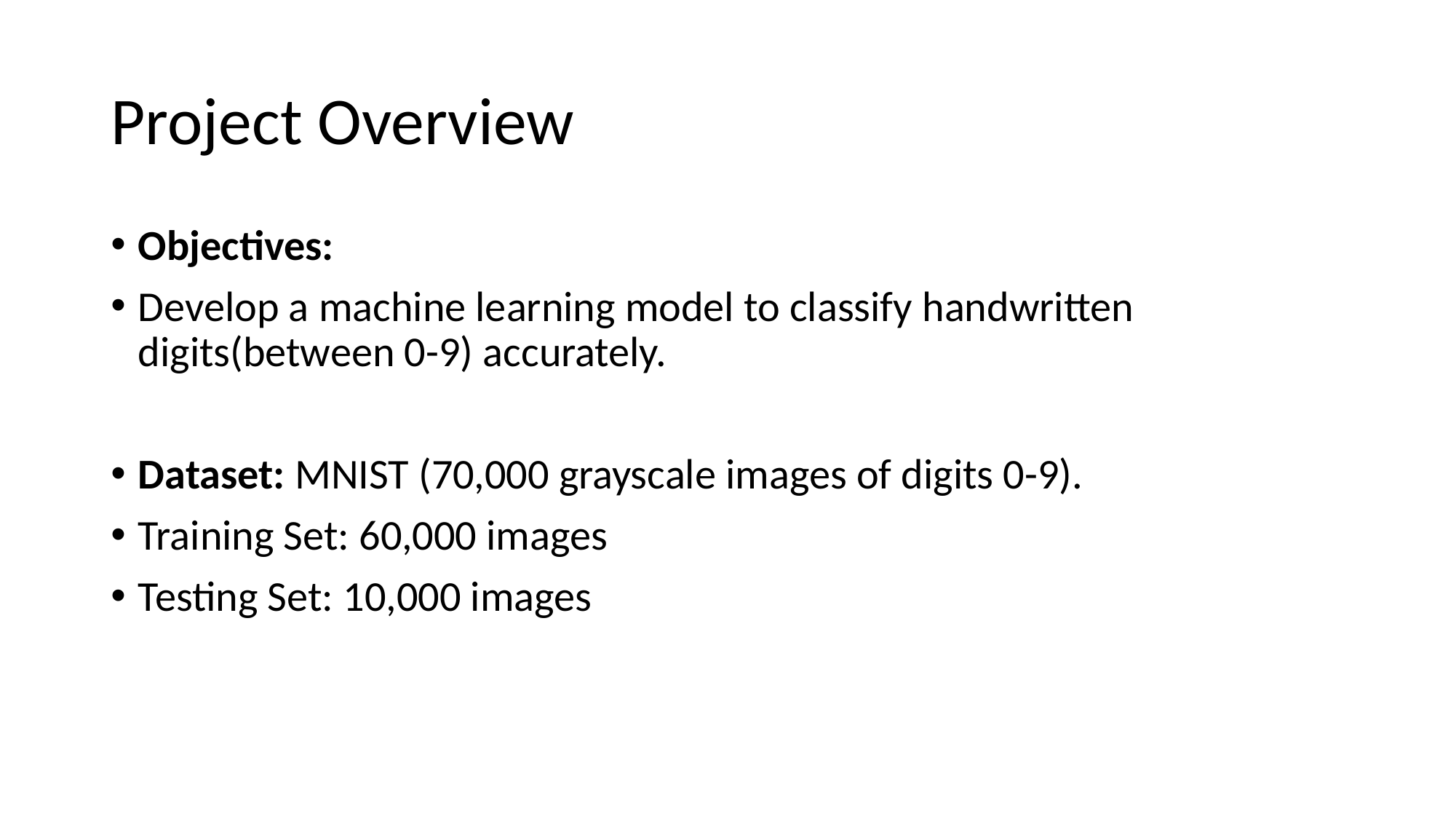

# Project Overview
Objectives:
Develop a machine learning model to classify handwritten digits(between 0-9) accurately.

Dataset: MNIST (70,000 grayscale images of digits 0-9).
Training Set: 60,000 images
Testing Set: 10,000 images